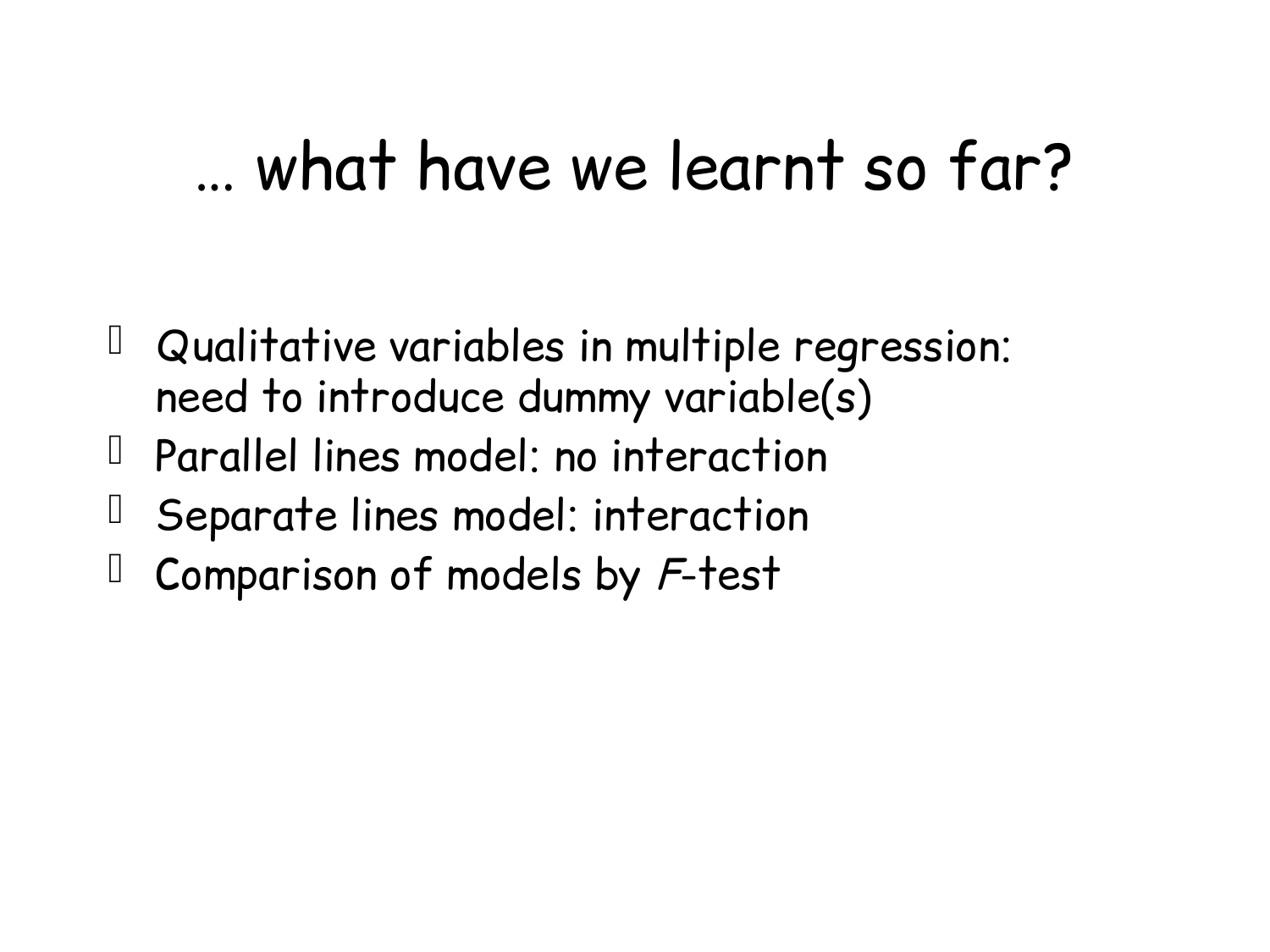

# … what have we learnt so far?
Qualitative variables in multiple regression:
need to introduce dummy variable(s)
Parallel lines model: no interaction
Separate lines model: interaction
Comparison of models by F-test